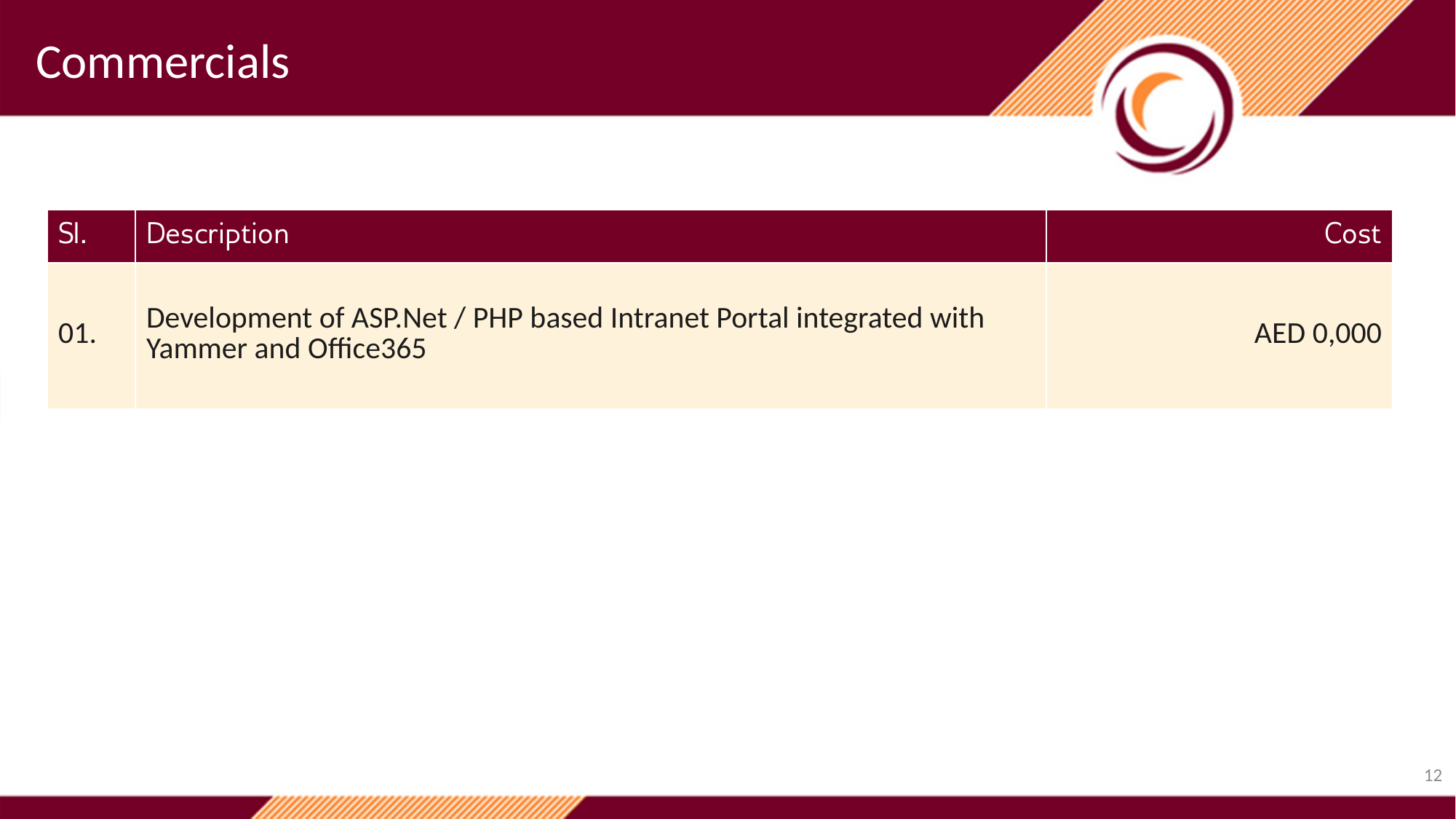

Commercials
| Sl. | Description | Cost |
| --- | --- | --- |
| 01. | Development of ASP.Net / PHP based Intranet Portal integrated with Yammer and Office365 | AED 0,000 |
12